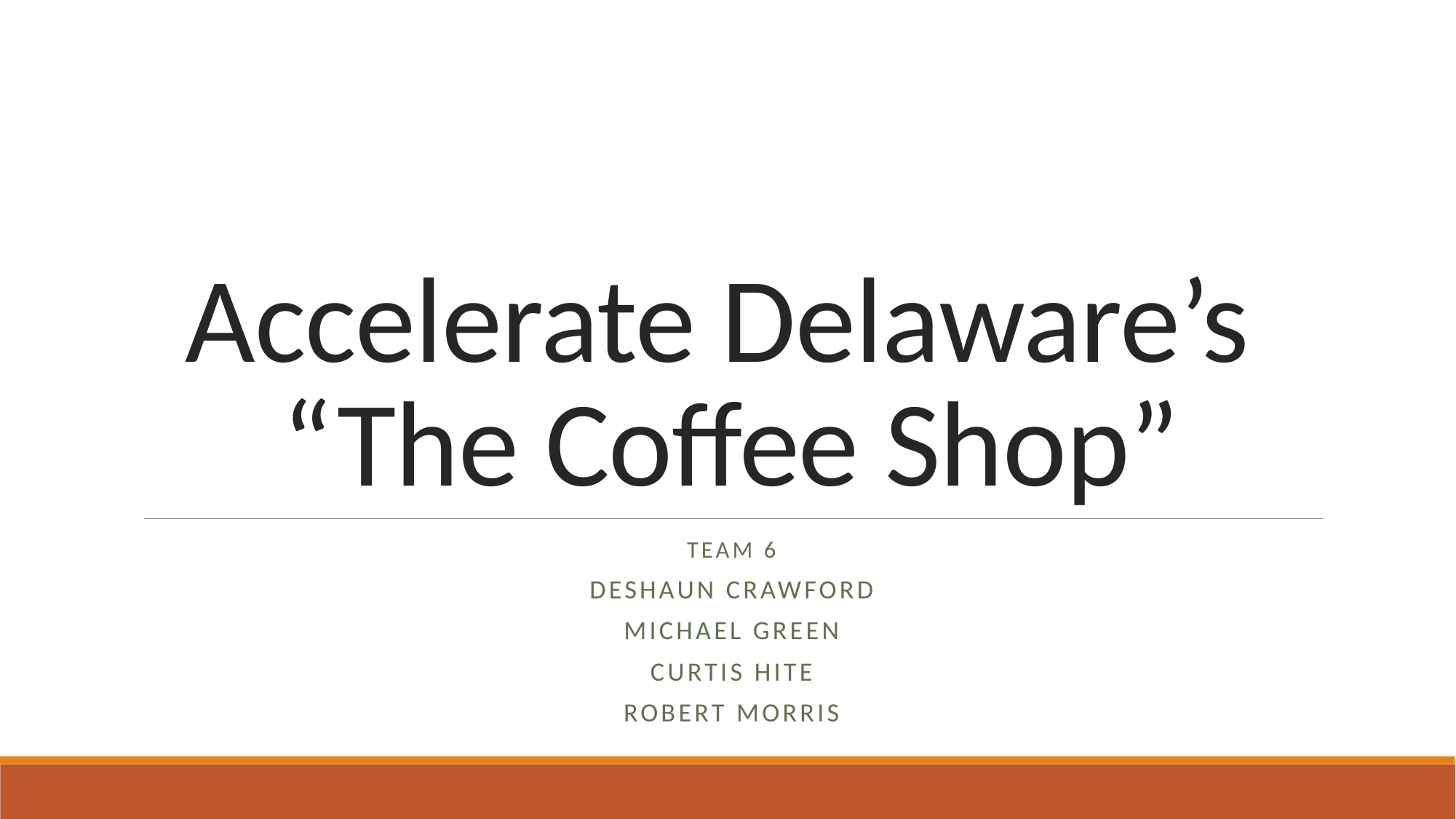

# Accelerate Delaware’s “The Coffee Shop”
Team 6
Deshaun Crawford
Michael Green
Curtis Hite
Robert Morris